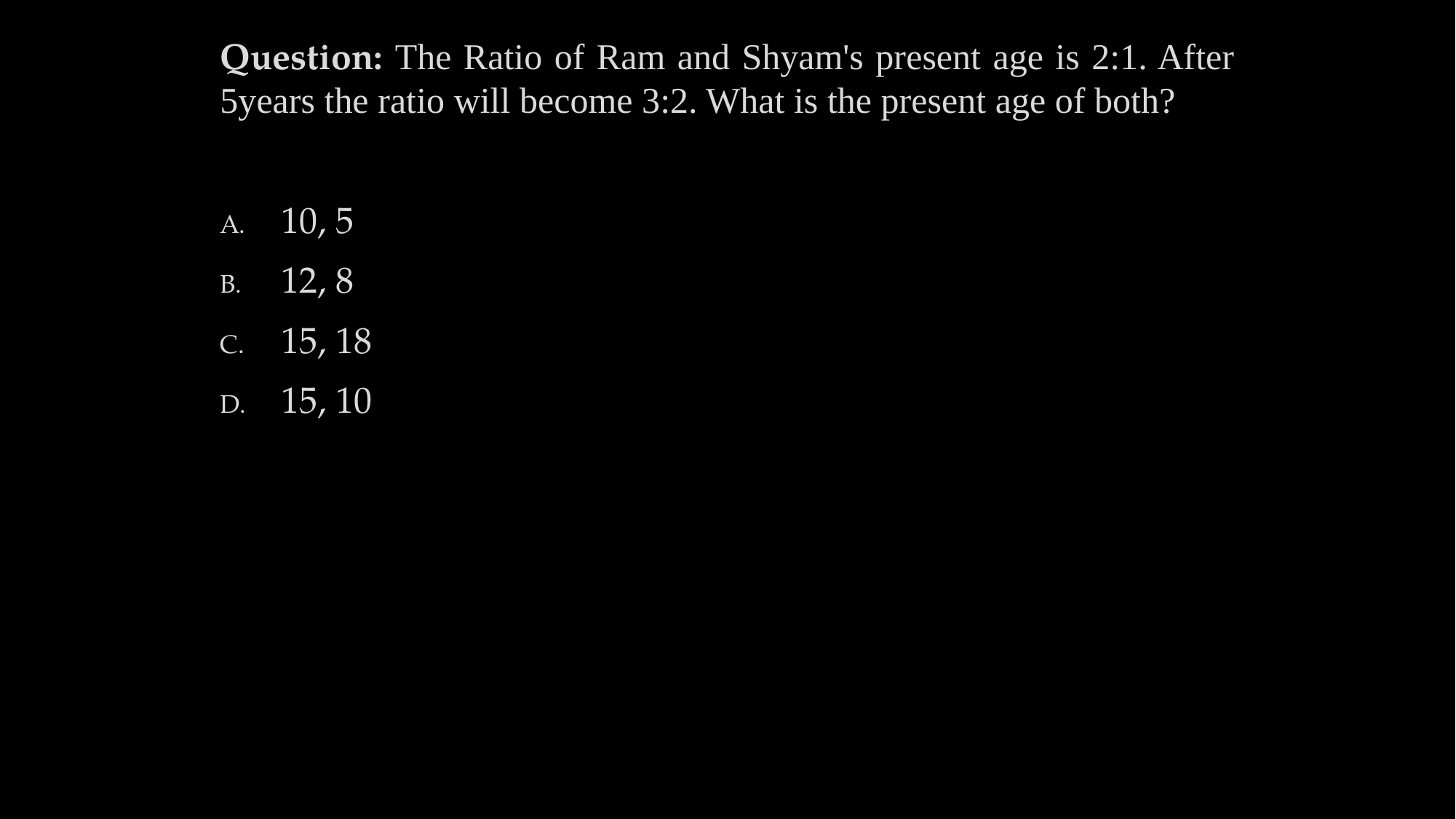

Question: The Ratio of Ram and Shyam's present age is 2:1. After 5years the ratio will become 3:2. What is the present age of both?

10, 5
12, 8
15, 18
15, 10